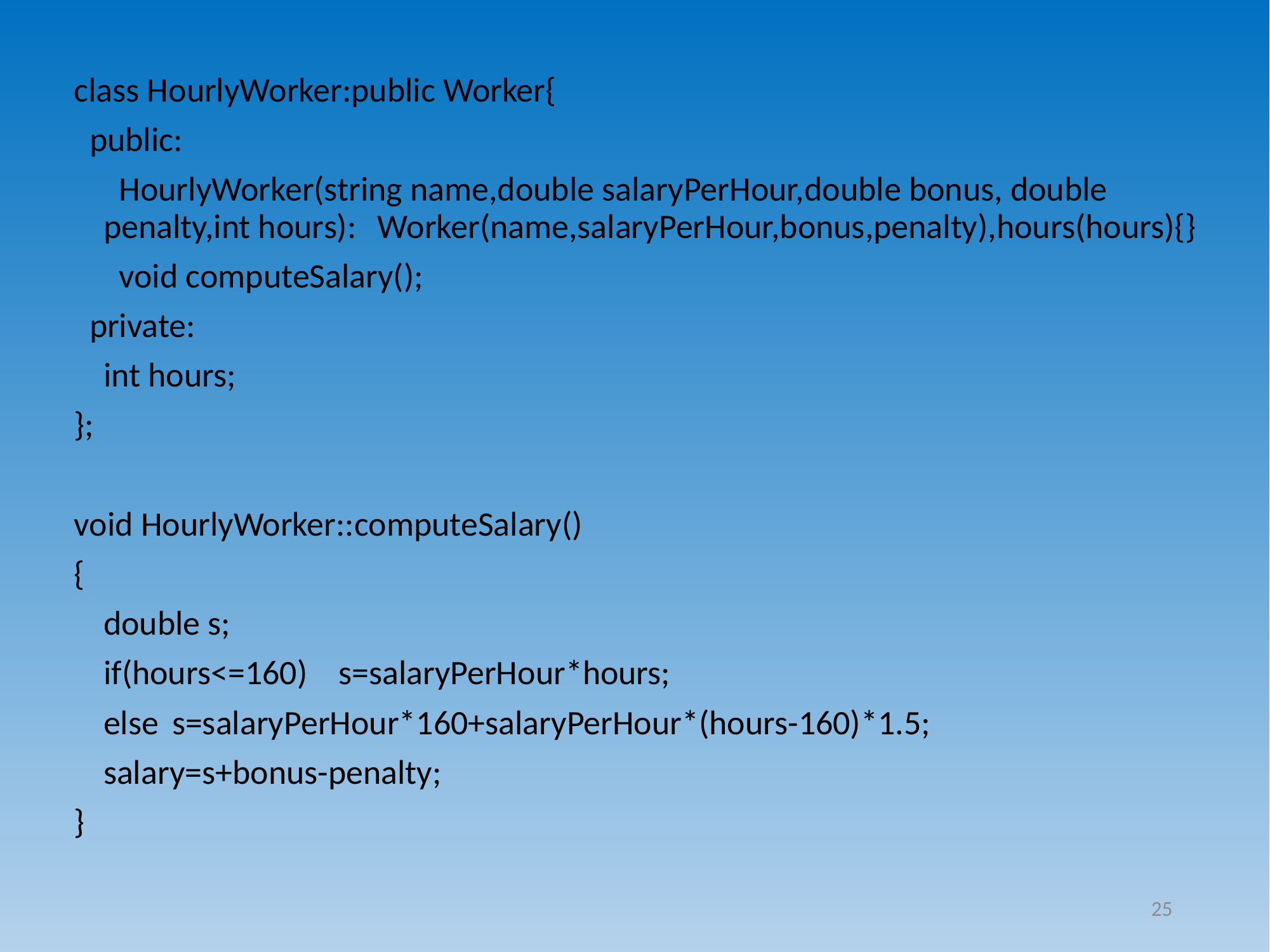

class HourlyWorker:public Worker{
  public:
	  HourlyWorker(string name,double salaryPerHour,double bonus, double 	penalty,int hours): 	Worker(name,salaryPerHour,bonus,penalty),hours(hours){}
	  void computeSalary();
  private:
	int hours;
};

void HourlyWorker::computeSalary()
{
	double s;
	if(hours<=160)    s=salaryPerHour*hours;
	else	s=salaryPerHour*160+salaryPerHour*(hours-160)*1.5;
	salary=s+bonus-penalty;
}

25